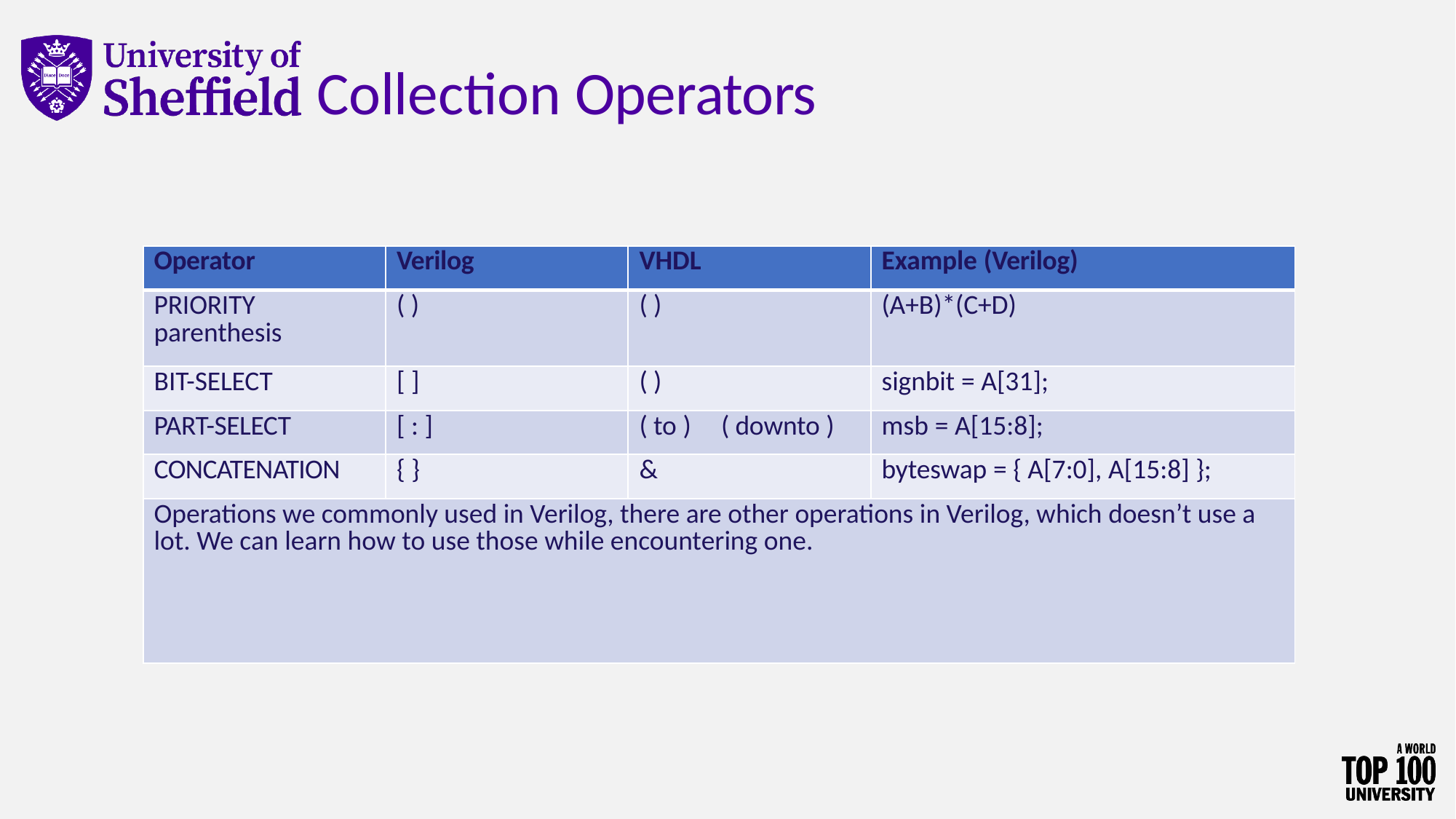

# Collection Operators
| Operator | Verilog | VHDL | Example (Verilog) |
| --- | --- | --- | --- |
| PRIORITY parenthesis | ( ) | ( ) | (A+B)\*(C+D) |
| BIT-SELECT | [ ] | ( ) | signbit = A[31]; |
| PART-SELECT | [ : ] | ( to ) ( downto ) | msb = A[15:8]; |
| CONCATENATION | { } | & | byteswap = { A[7:0], A[15:8] }; |
| Operations we commonly used in Verilog, there are other operations in Verilog, which doesn’t use a lot. We can learn how to use those while encountering one. |  |  |  |